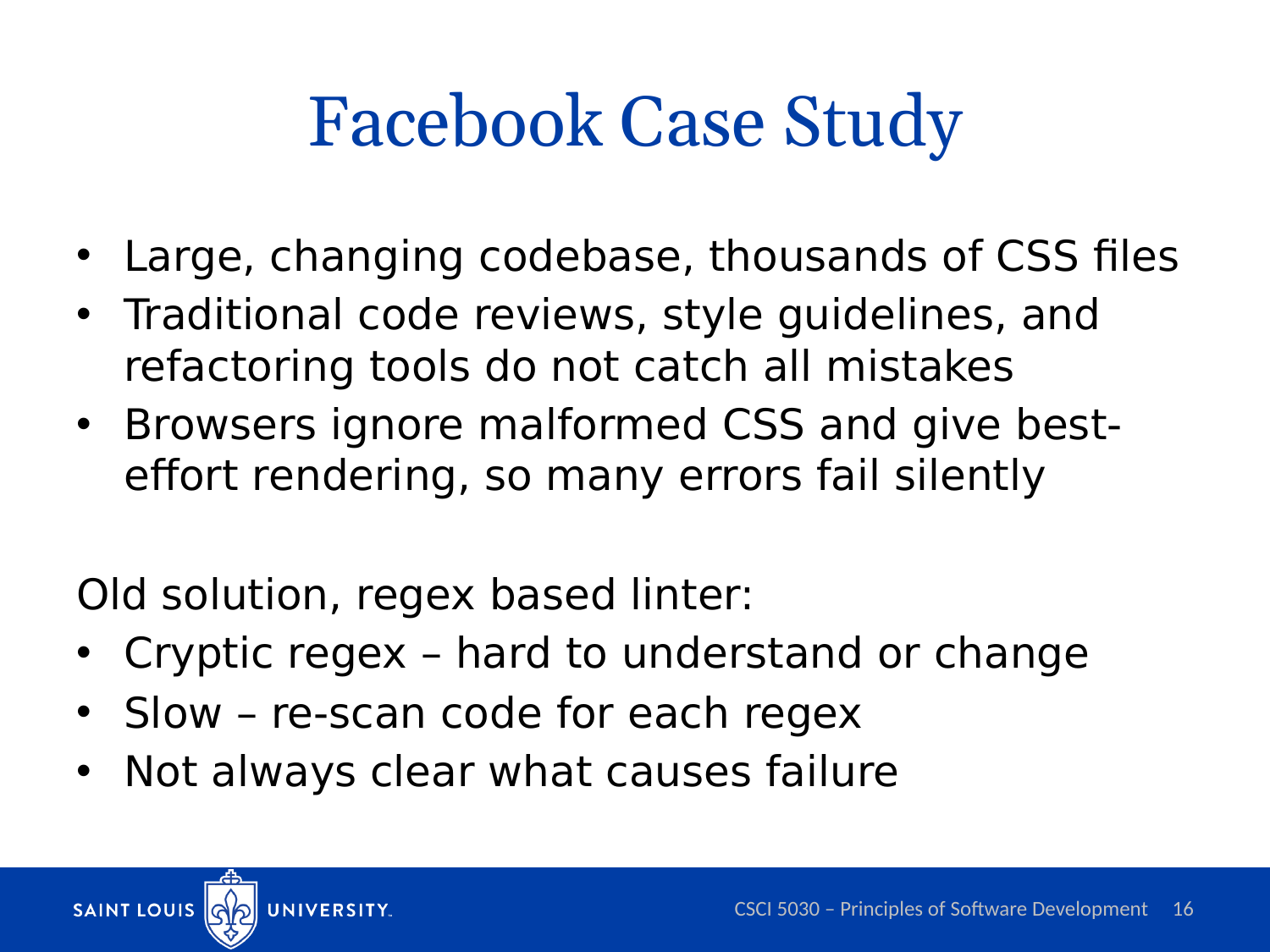

# Facebook Case Study
Large, changing codebase, thousands of CSS files
Traditional code reviews, style guidelines, and refactoring tools do not catch all mistakes
Browsers ignore malformed CSS and give best-effort rendering, so many errors fail silently

Old solution, regex based linter:
Cryptic regex – hard to understand or change
Slow – re-scan code for each regex
Not always clear what causes failure
CSCI 5030 – Principles of Software Development
16